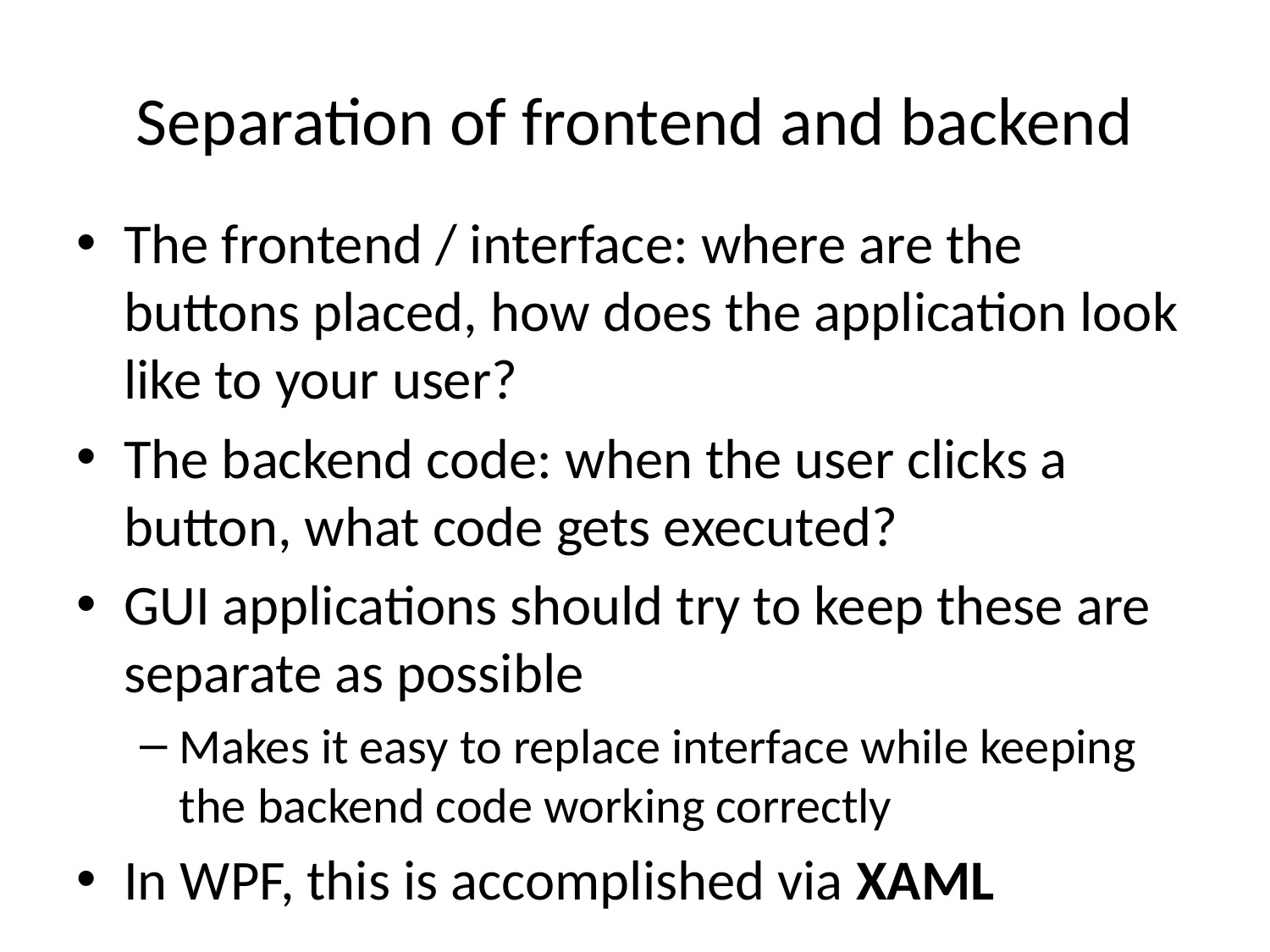

# Separation of frontend and backend
The frontend / interface: where are the buttons placed, how does the application look like to your user?
The backend code: when the user clicks a button, what code gets executed?
GUI applications should try to keep these are separate as possible
Makes it easy to replace interface while keeping the backend code working correctly
In WPF, this is accomplished via XAML